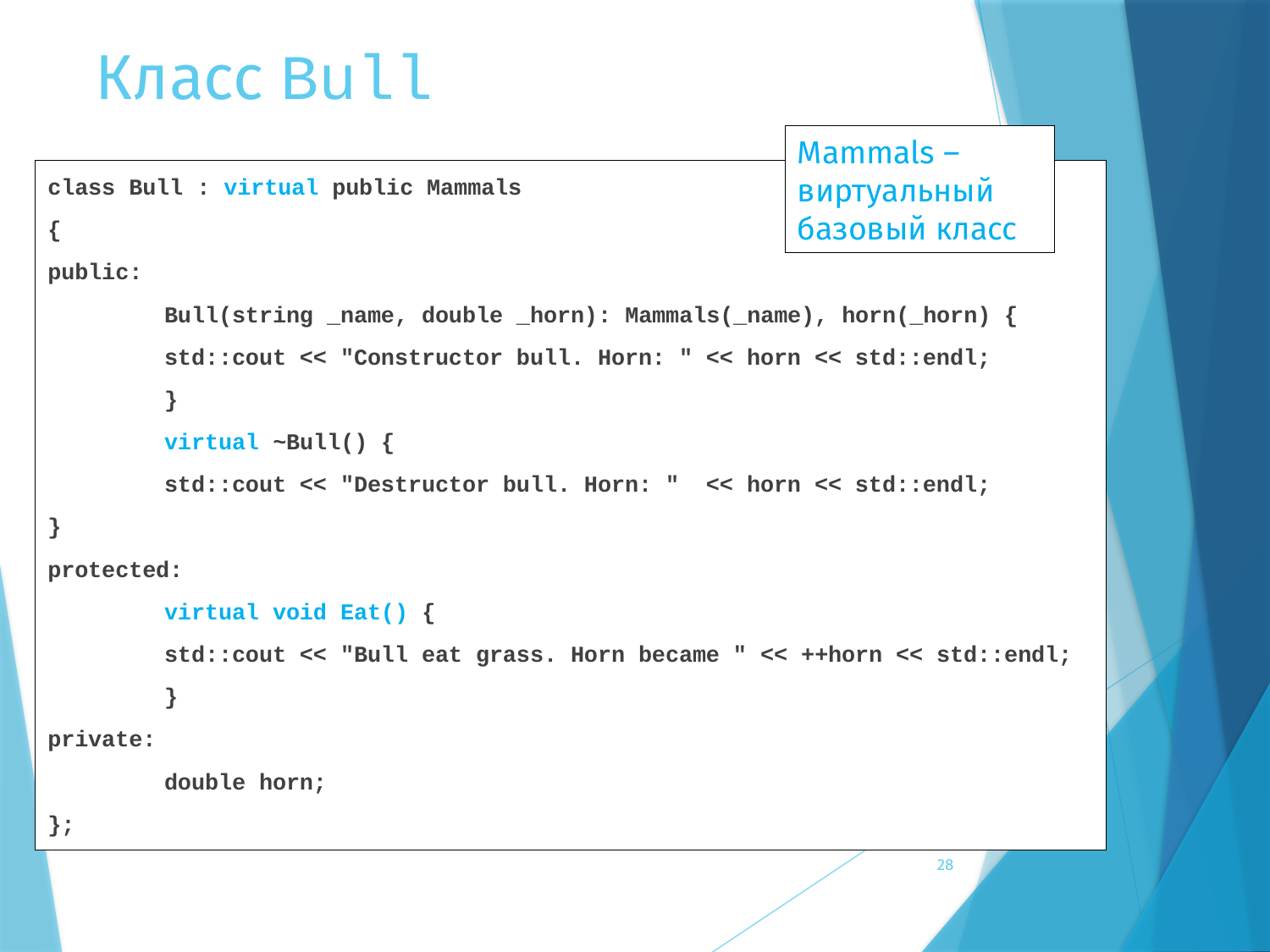

# Класс Bull
Mammals – виртуальный базовый класс
class Bull : virtual public Mammals
{
public:
	Bull(string _name, double _horn): Mammals(_name), horn(_horn) {
		std::cout << "Constructor bull. Horn: " << horn << std::endl;
	}
	virtual ~Bull() {
		std::cout << "Destructor bull. Horn: "  << horn << std::endl;
}
protected:
	virtual void Eat() {
		std::cout << "Bull eat grass. Horn became " << ++horn << std::endl;
	}
private:
	double horn;
};
28